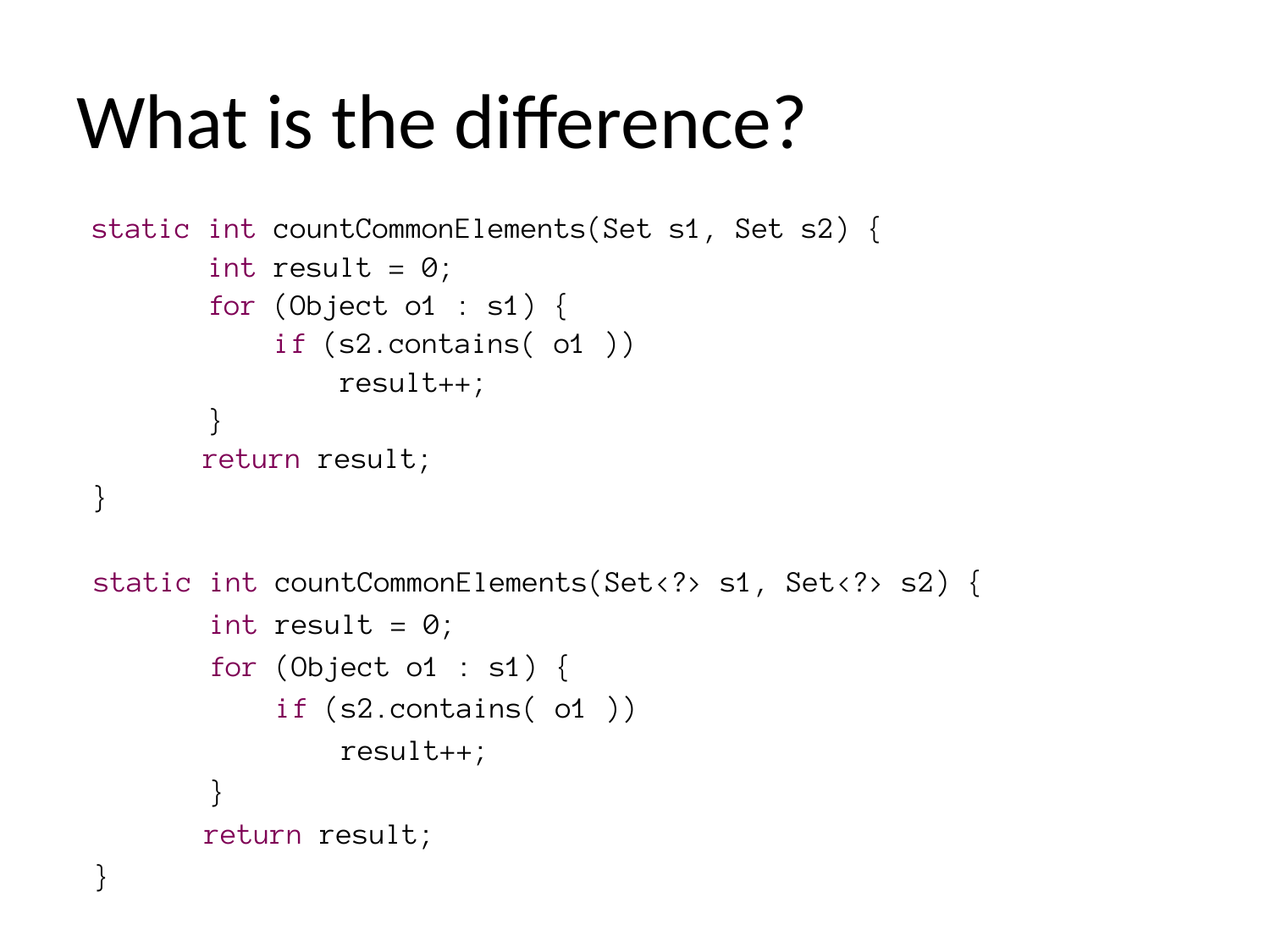

# What is the difference?
 static int countCommonElements(Set s1, Set s2) {
        int result = 0;
        for (Object o1 : s1) {
            if (s2.contains( o1 ))
                result++;
        }
	return result;
 }
 static int countCommonElements(Set<?> s1, Set<?> s2) {
        int result = 0;
        for (Object o1 : s1) {
            if (s2.contains( o1 ))
                result++;
        }
	return result;
 }